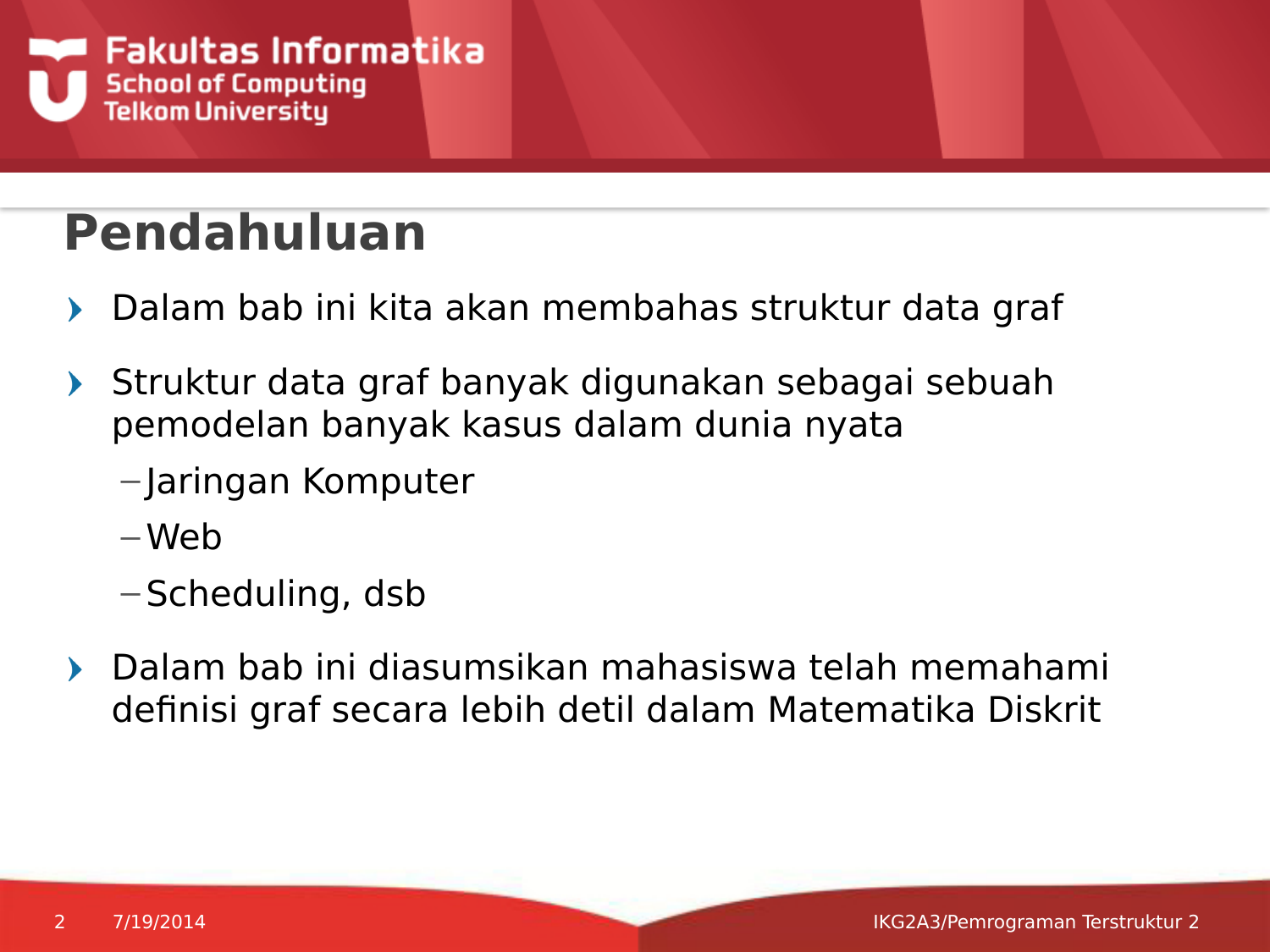

# Pendahuluan
Dalam bab ini kita akan membahas struktur data graf
Struktur data graf banyak digunakan sebagai sebuah pemodelan banyak kasus dalam dunia nyata
Jaringan Komputer
Web
Scheduling, dsb
Dalam bab ini diasumsikan mahasiswa telah memahami definisi graf secara lebih detil dalam Matematika Diskrit
IKG2A3/Pemrograman Terstruktur 2
2
7/19/2014